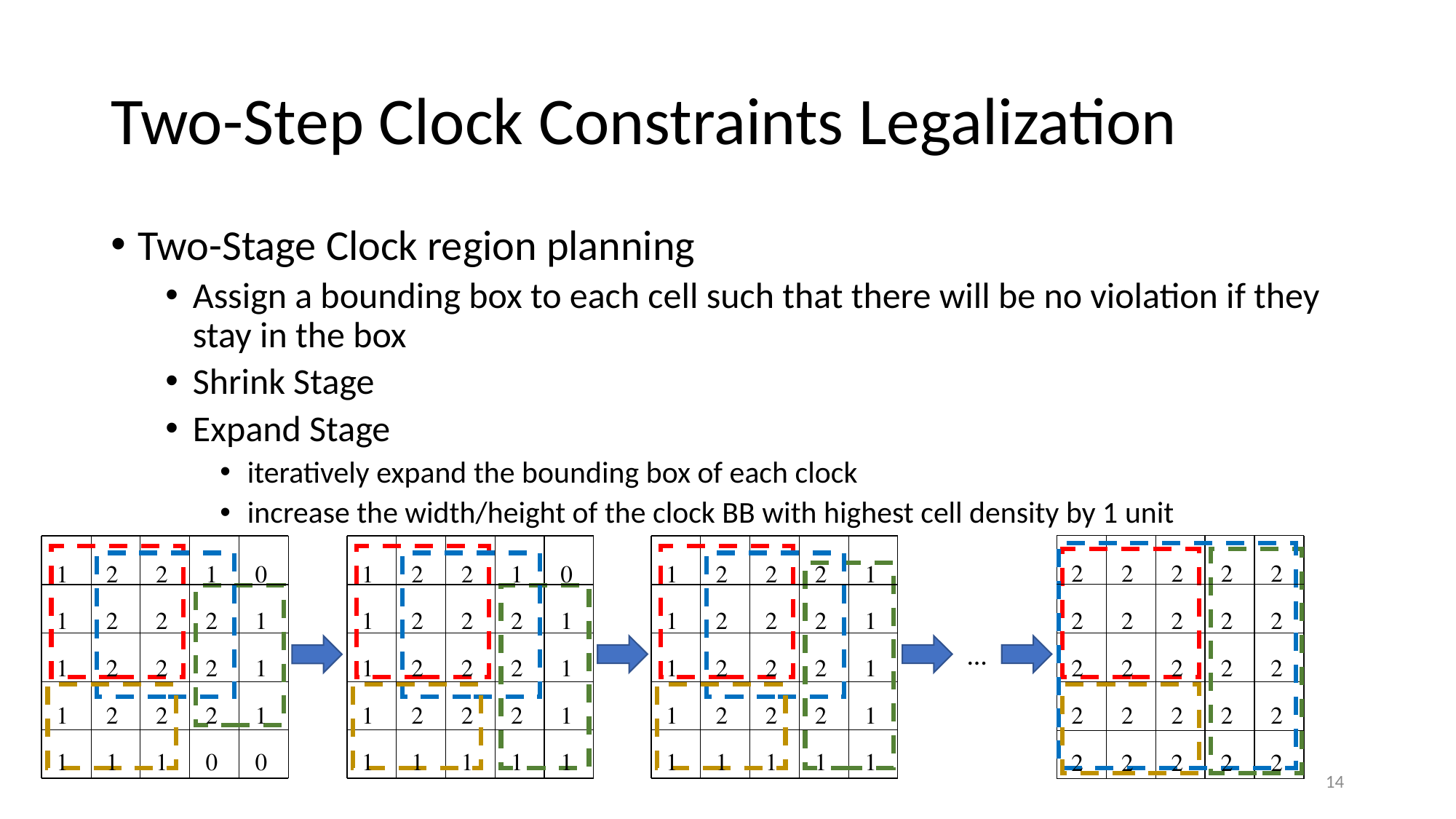

# Two-Step Clock Constraints Legalization
Two-Stage Clock region planning
Assign a bounding box to each cell such that there will be no violation if they stay in the box
Shrink Stage
Expand Stage
iteratively expand the bounding box of each clock
increase the width/height of the clock BB with highest cell density by 1 unit

2
2
2
2
2
2
2
2
2
2
2
2
2
2
2

2
2
2
2
2
2
2
2
2
2

1
2
2
1
0

1
2
2
2
1
1
2
2
2
1

1
2
2
2
1
1
1
1
0
0

1
2
2
1
0

1
2
2
2
1
1
2
2
2
1

1
2
2
2
1
1
1
1
1
1

1
2
2
2
1

1
2
2
2
1
1
2
2
2
1

1
2
2
2
1
1
1
1
1
1
…

14